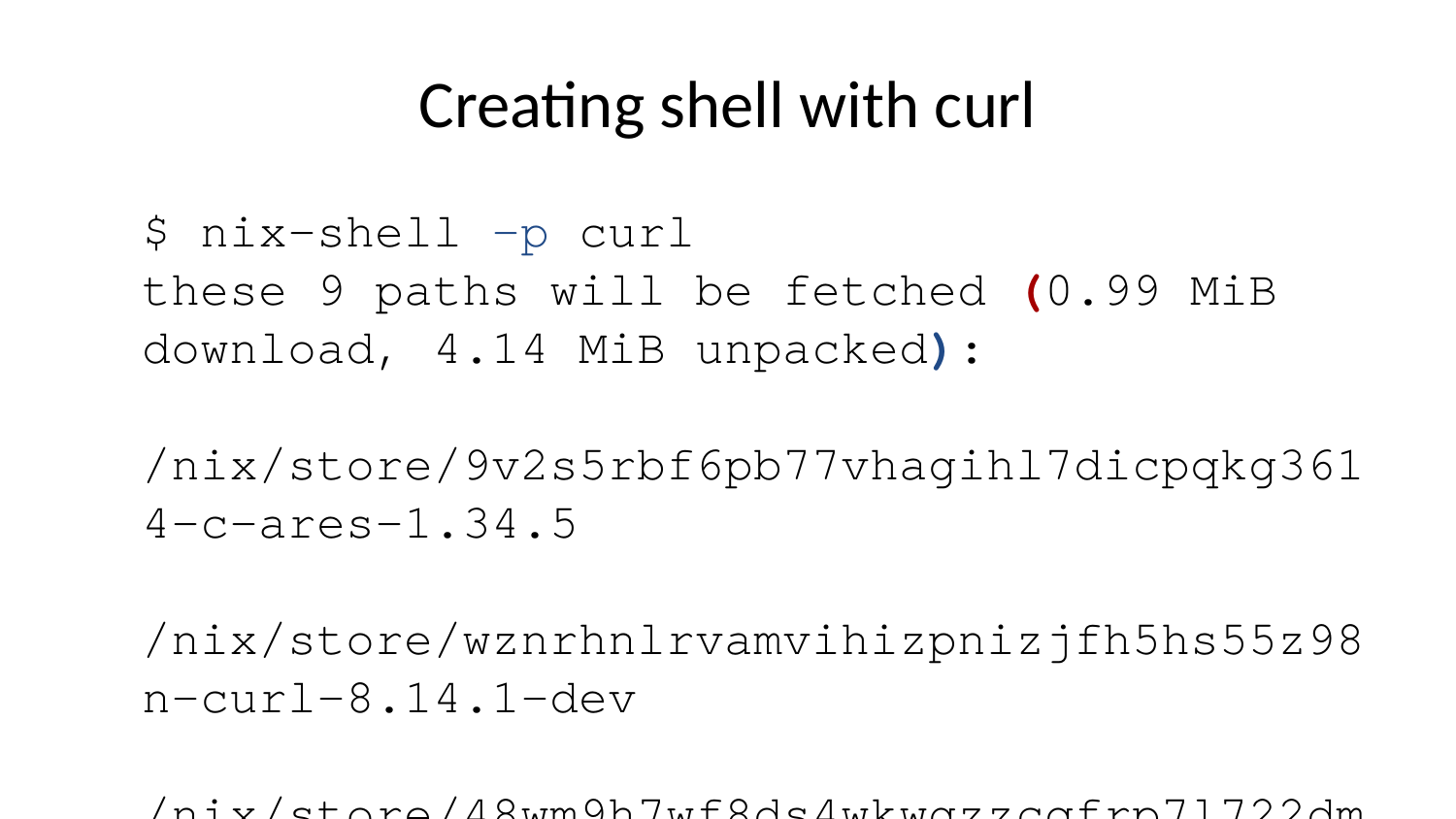

# Creating shell with curl
$ nix-shell -p curl
these 9 paths will be fetched (0.99 MiB download, 4.14 MiB unpacked):
  /nix/store/9v2s5rbf6pb77vhagihl7dicpqkg3614-c-ares-1.34.5
  /nix/store/wznrhnlrvamvihizpnizjfh5hs55z98n-curl-8.14.1-dev
  /nix/store/48wm9h7wf8ds4wkwgzzcqfrp7l722dm8-krb5-1.21.3-dev
  /nix/store/i1j8dzchkv1p59bqzrr15585s8s4zvx0-libev-4.33
  /nix/store/kss6l466kl66x2bqzy9rv7nz4pjgc55c-libidn2-2.3.8-bin
  /nix/store/9j67k582x3vgcijfiyralx5bj1b33gdg-libidn2-2.3.8-dev
  /nix/store/y37r7yjyvnzzd648lpdgflynfj55hpns-libpsl-0.21.5-dev
  /nix/store/rq4pnjcjrkic79kxc2fq0g7hp78s8ypv-nghttp2-1.65.0
  /nix/store/9pn6y4zlszr9w26rg2h52l3sd0wvzjvd-nghttp2-1.65.0-dev
copying path '/nix/store/48wm9h7wf8ds4wkwgzzcqfrp7l722dm8-krb5-1.21.3-dev' from 'https://cache.nixos.org'...
copying path '/nix/store/9v2s5rbf6pb77vhagihl7dicpqkg3614-c-ares-1.34.5' from 'https://cache.nixos.org'...
copying path '/nix/store/y37r7yjyvnzzd648lpdgflynfj55hpns-libpsl-0.21.5-dev' from 'https://cache.nixos.org'...
copying path '/nix/store/kss6l466kl66x2bqzy9rv7nz4pjgc55c-libidn2-2.3.8-bin' from 'https://cache.nixos.org'...
copying path '/nix/store/i1j8dzchkv1p59bqzrr15585s8s4zvx0-libev-4.33' from 'https://cache.nixos.org'...
copying path '/nix/store/9j67k582x3vgcijfiyralx5bj1b33gdg-libidn2-2.3.8-dev' from 'https://cache.nixos.org'...
copying path '/nix/store/rq4pnjcjrkic79kxc2fq0g7hp78s8ypv-nghttp2-1.65.0' from 'https://cache.nixos.org'...
copying path '/nix/store/9pn6y4zlszr9w26rg2h52l3sd0wvzjvd-nghttp2-1.65.0-dev' from 'https://cache.nixos.org'...
copying path '/nix/store/wznrhnlrvamvihizpnizjfh5hs55z98n-curl-8.14.1-dev' from 'https://cache.nixos.org'...